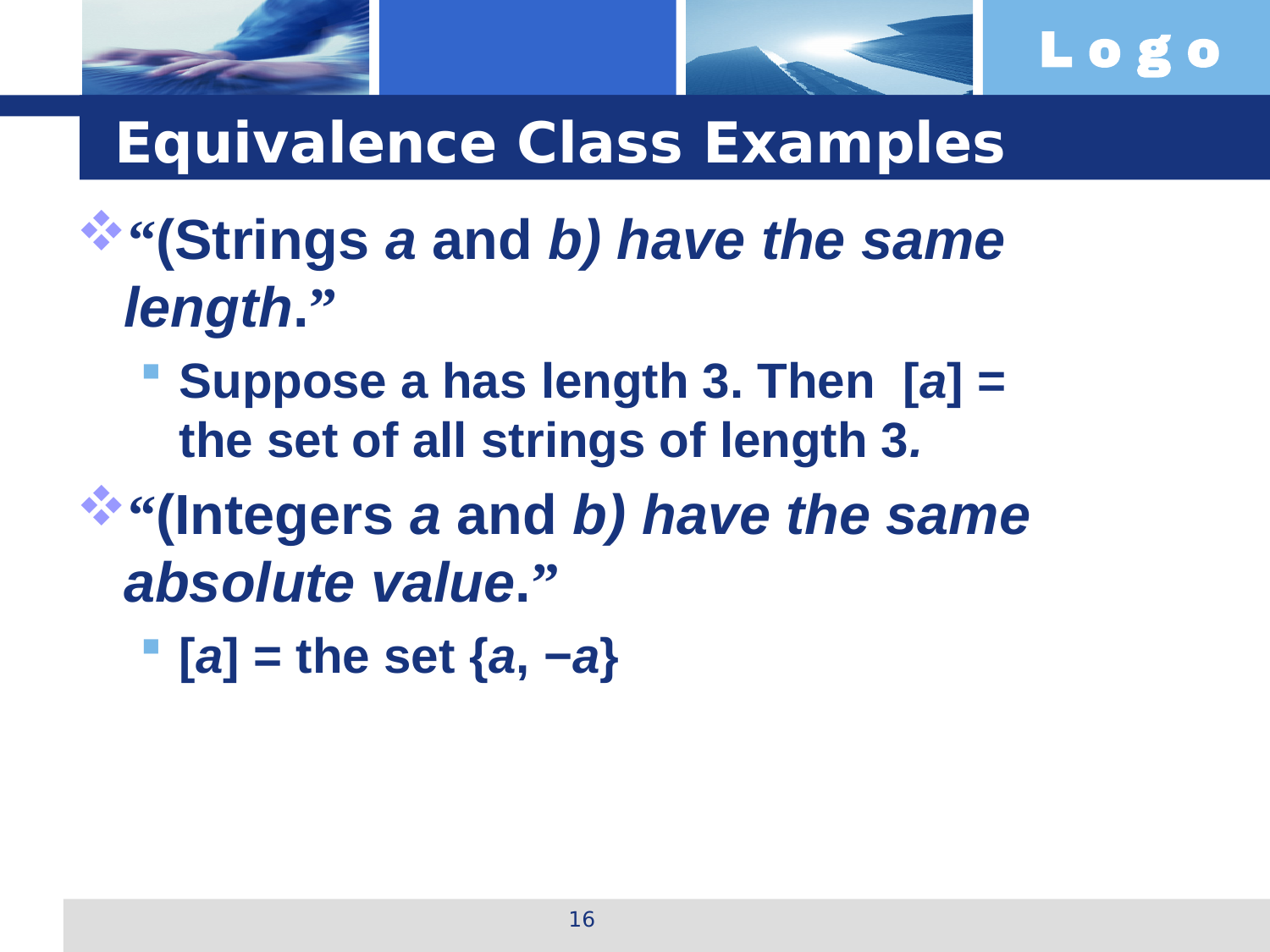

# Equivalence Class Examples
“(Strings a and b) have the same length.”
Suppose a has length 3. Then  [a] =
the set of all strings of length 3.
“(Integers a and b) have the same
absolute value.”
[a] = the set {a, −a}
16